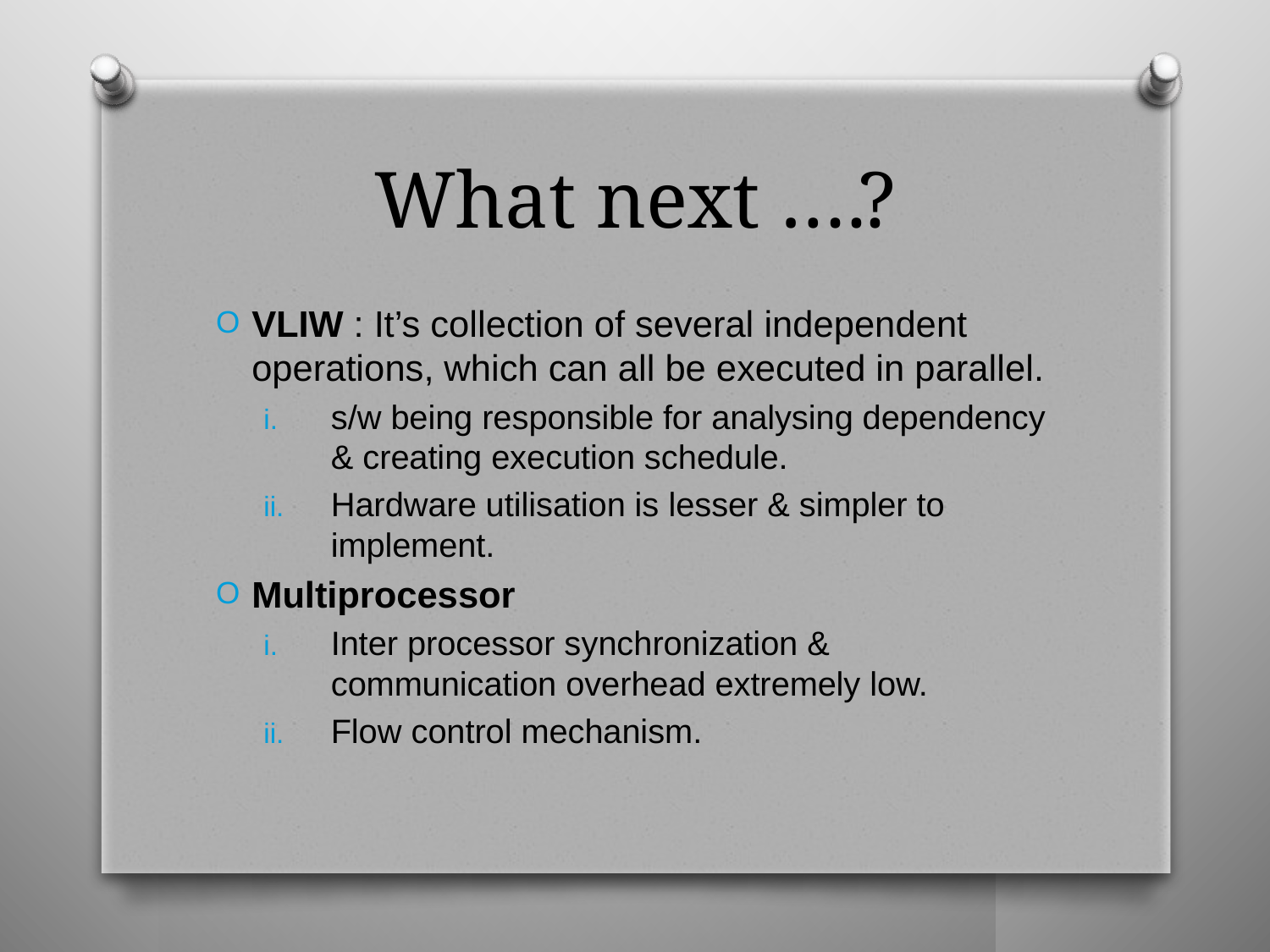

# What next ….?
VLIW : It’s collection of several independent operations, which can all be executed in parallel.
s/w being responsible for analysing dependency & creating execution schedule.
Hardware utilisation is lesser & simpler to implement.
Multiprocessor
Inter processor synchronization & communication overhead extremely low.
Flow control mechanism.